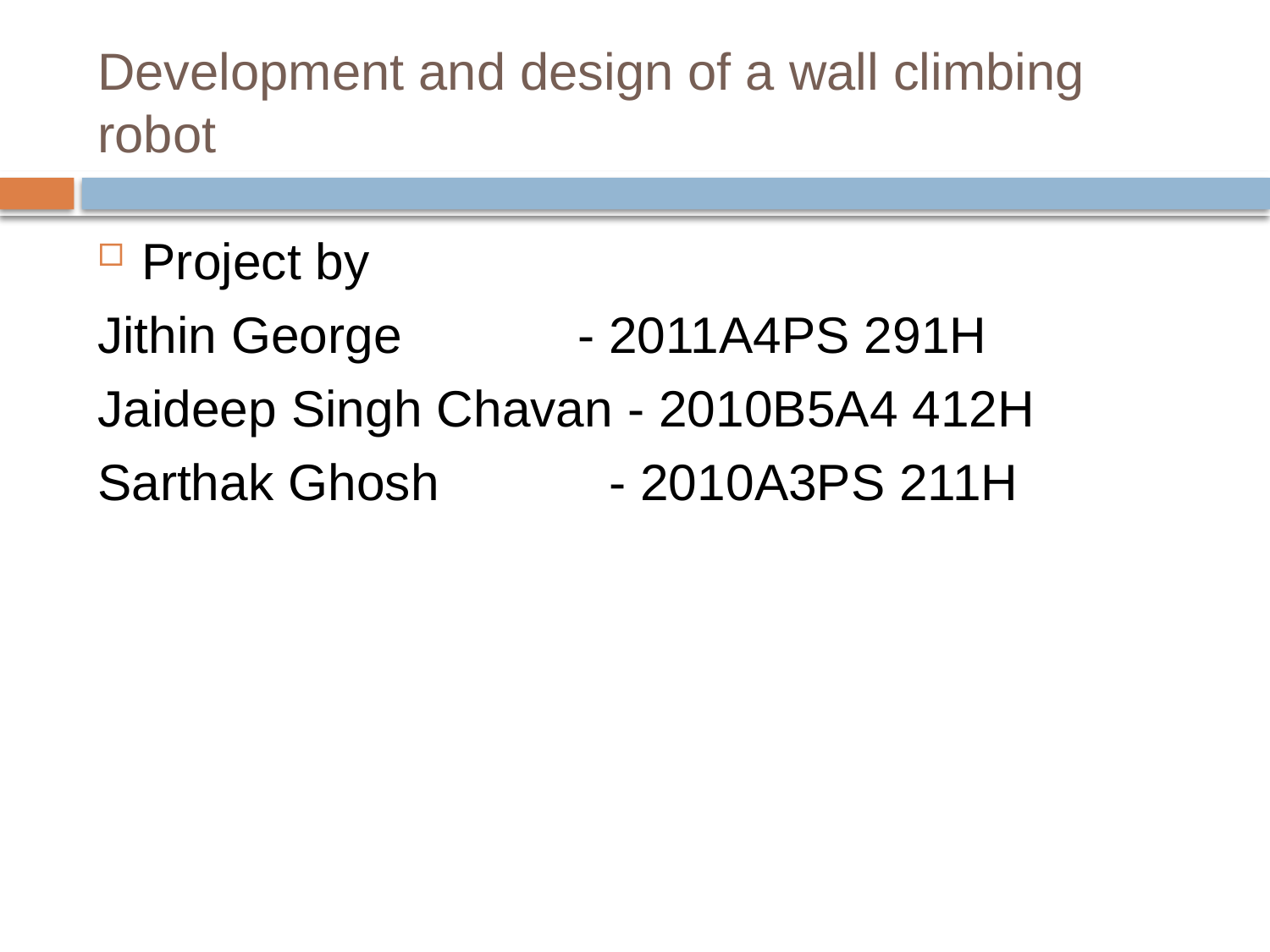

# Development and design of a wall climbing robot
Project by
Jithin George	       - 2011A4PS 291H
Jaideep Singh Chavan - 2010B5A4 412H
Sarthak Ghosh            - 2010A3PS 211H